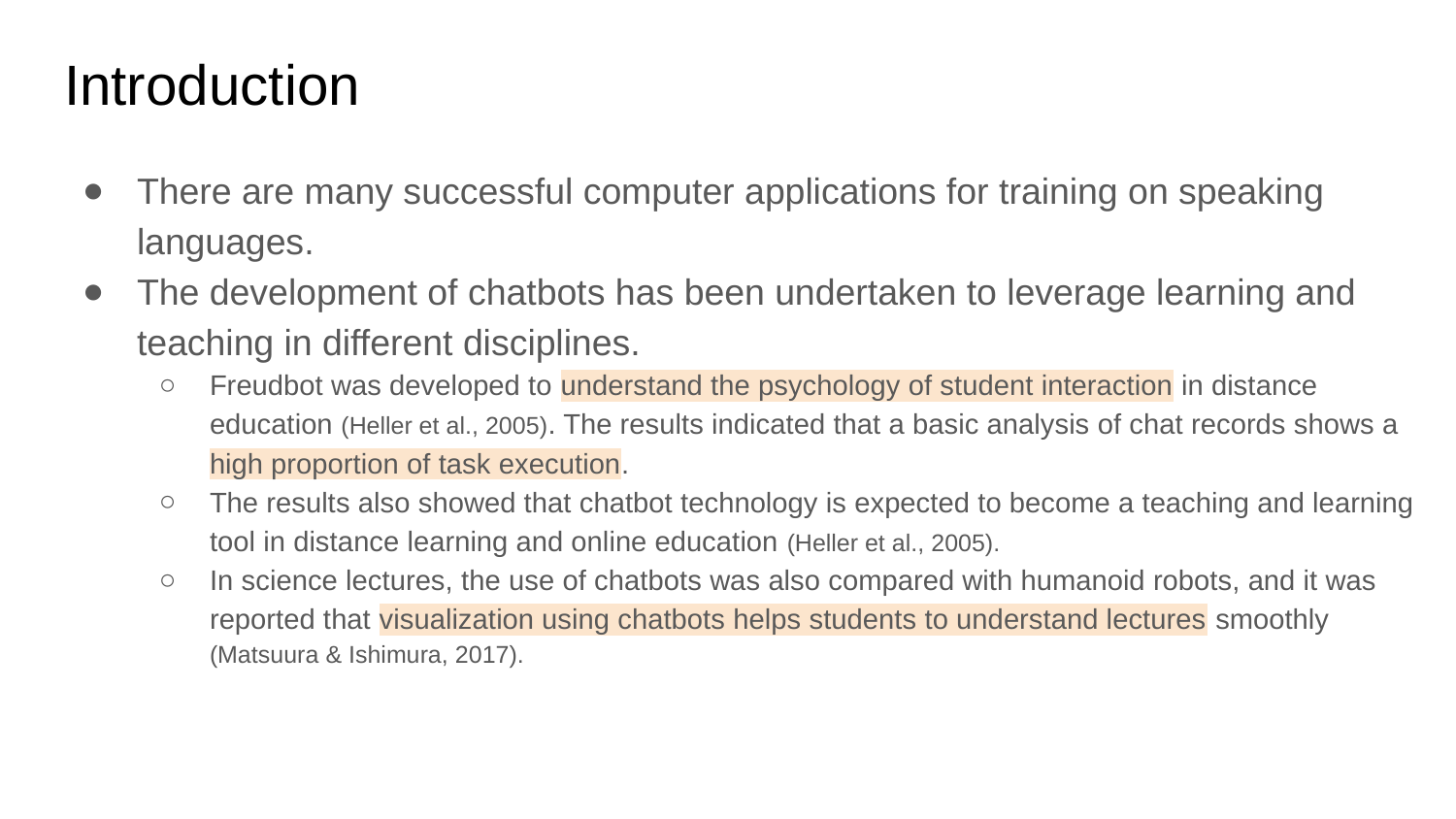

# Introduction
There are many successful computer applications for training on speaking languages.
The development of chatbots has been undertaken to leverage learning and teaching in different disciplines.
Freudbot was developed to understand the psychology of student interaction in distance education (Heller et al., 2005). The results indicated that a basic analysis of chat records shows a high proportion of task execution.
The results also showed that chatbot technology is expected to become a teaching and learning tool in distance learning and online education (Heller et al., 2005).
In science lectures, the use of chatbots was also compared with humanoid robots, and it was reported that visualization using chatbots helps students to understand lectures smoothly (Matsuura & Ishimura, 2017).